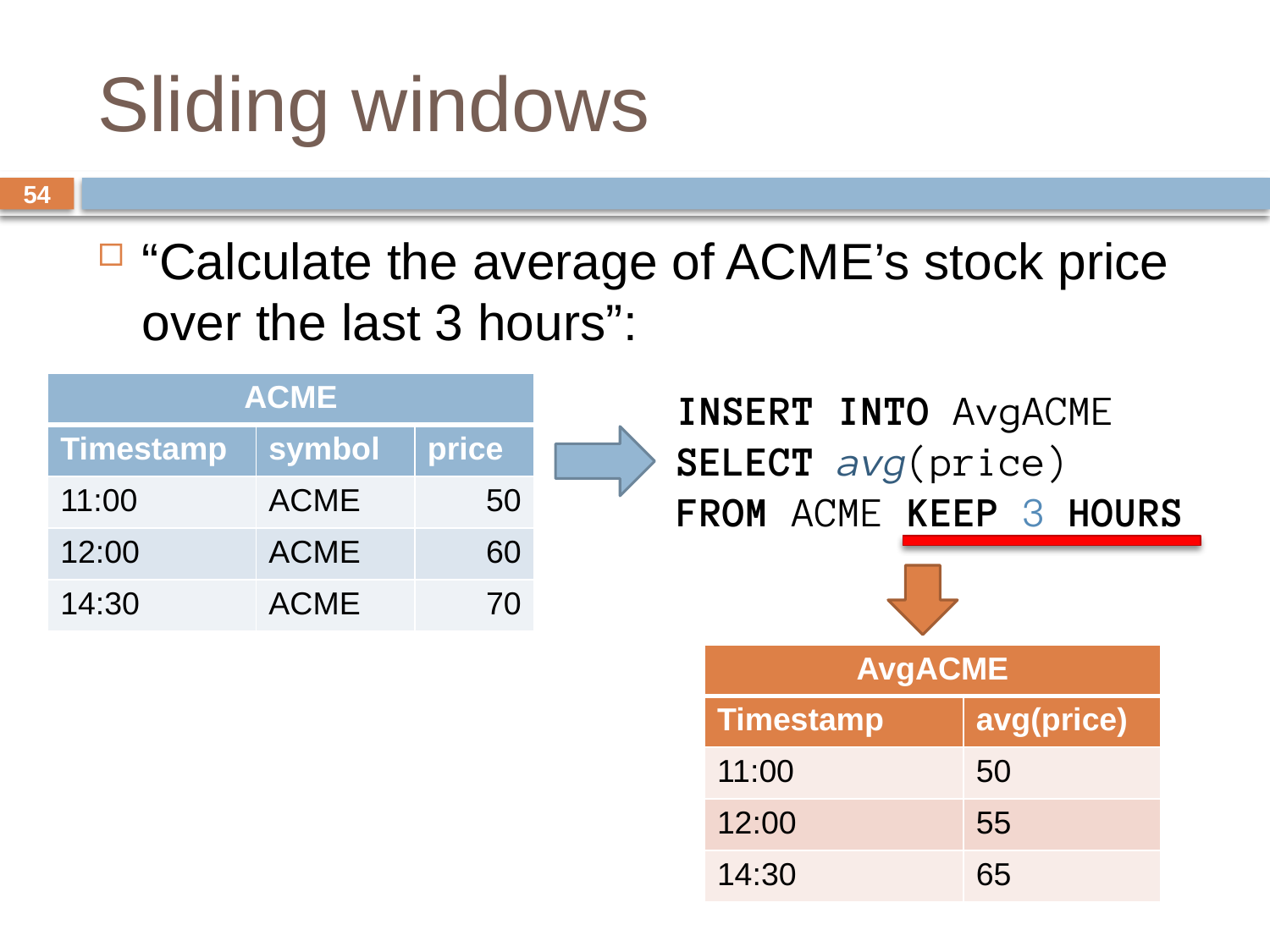

# Sliding windows
54
“Calculate the average of ACME’s stock price over the last 3 hours”:

INSERT INTO AvgACME
SELECT avg(price)
FROM ACME KEEP 3 HOURS

| ACME |  |  |
| --- | --- | --- |
| Timestamp | symbol | price |
| 11:00 | ACME | 50 |
| 12:00 | ACME | 60 |
| 14:30 | ACME | 70 |

| AvgACME |  |
| --- | --- |
| Timestamp | avg(price) |
| 11:00 | 50 |
| 12:00 | 55 |
| 14:30 | 65 |